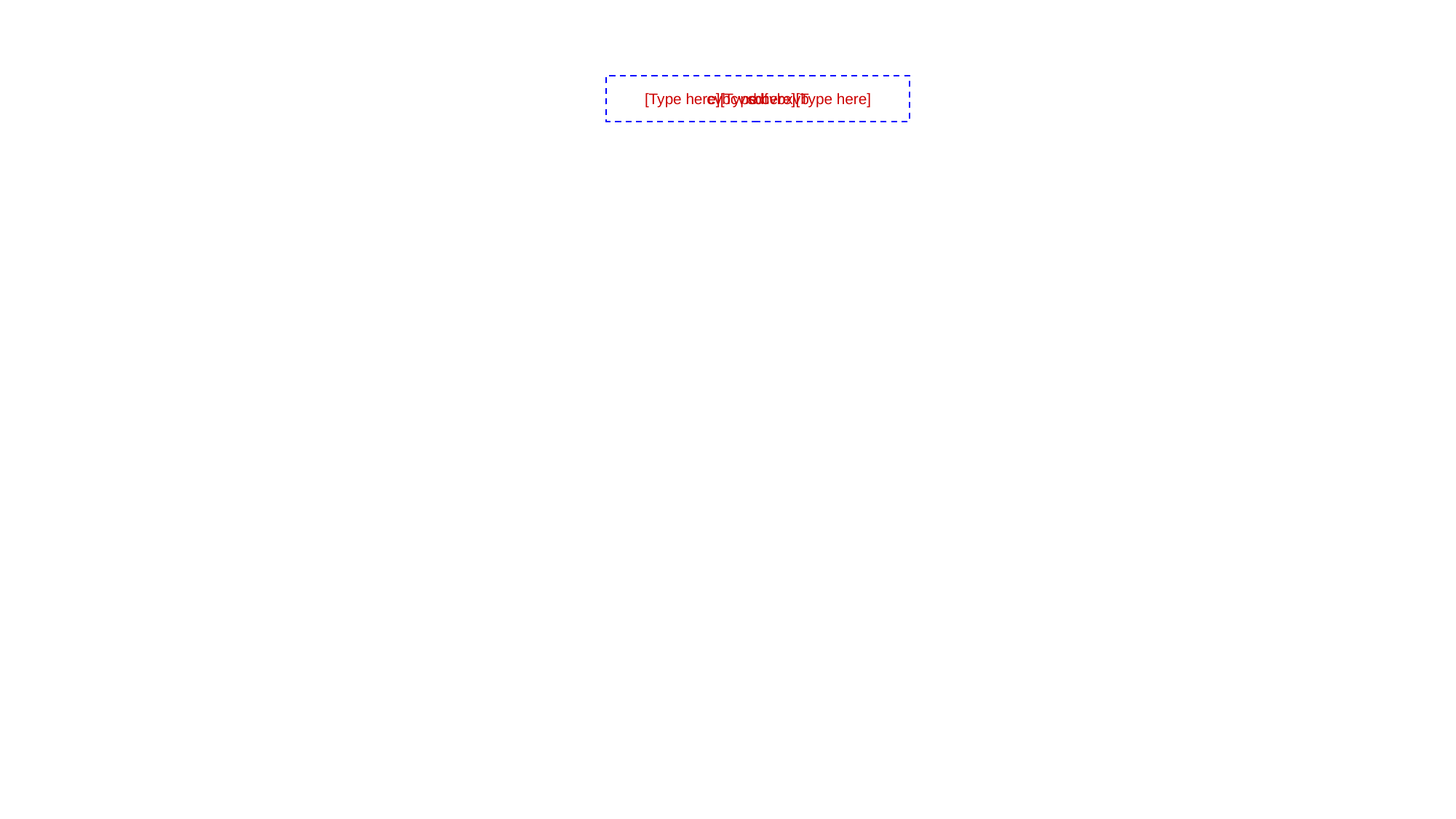

sdf
[Type here][Type here][Type here]
cvbcvxbcvbxvb
#